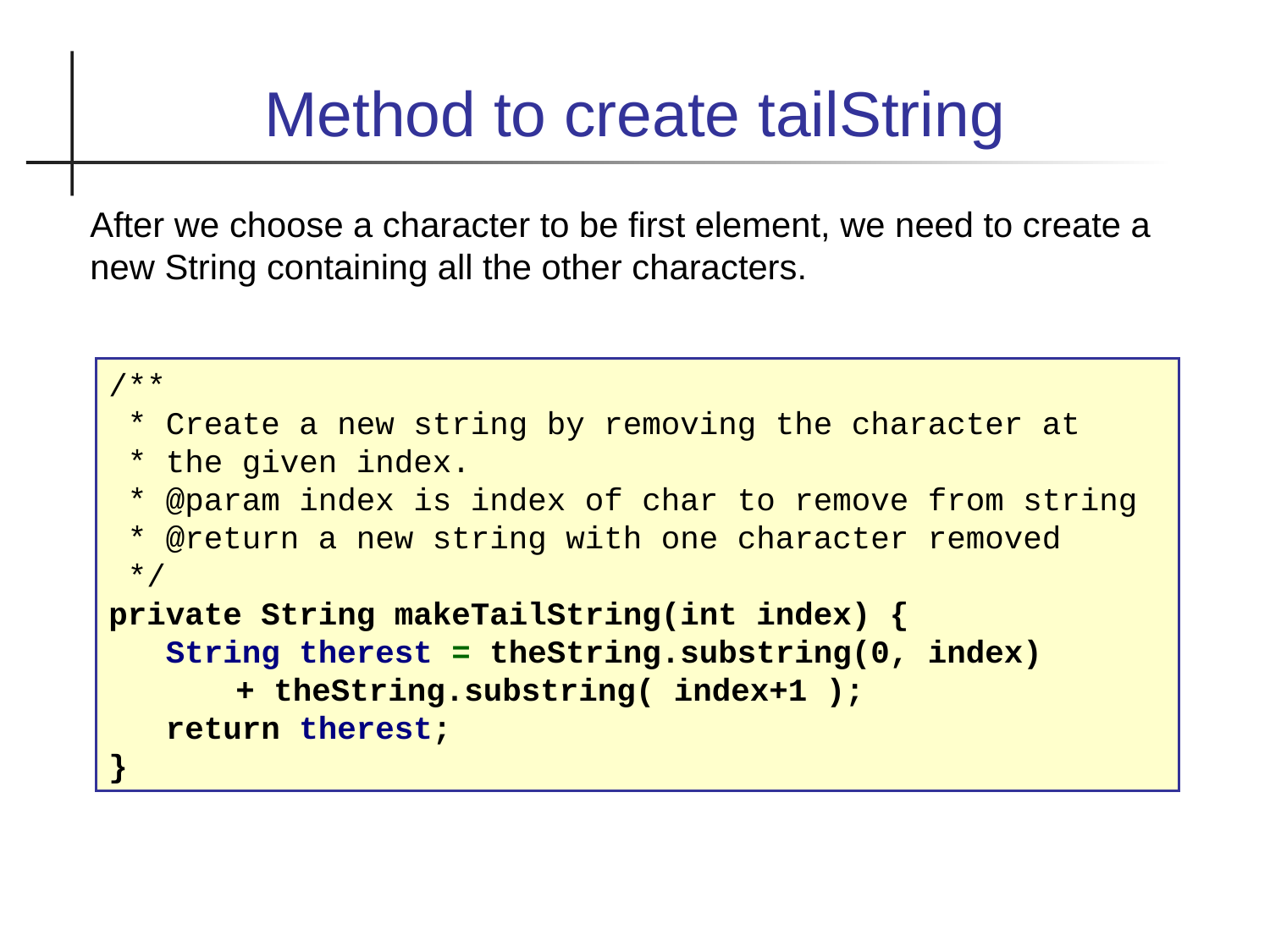

Method to create tailString
After we choose a character to be first element, we need to create a new String containing all the other characters.

/**
 * Create a new string by removing the character at
 * the given index.
 * @param index is index of char to remove from string
 * @return a new string with one character removed
 */
private String makeTailString(int index) {
   String therest = theString.substring(0, index)
	+ theString.substring( index+1 );
   return therest;
}